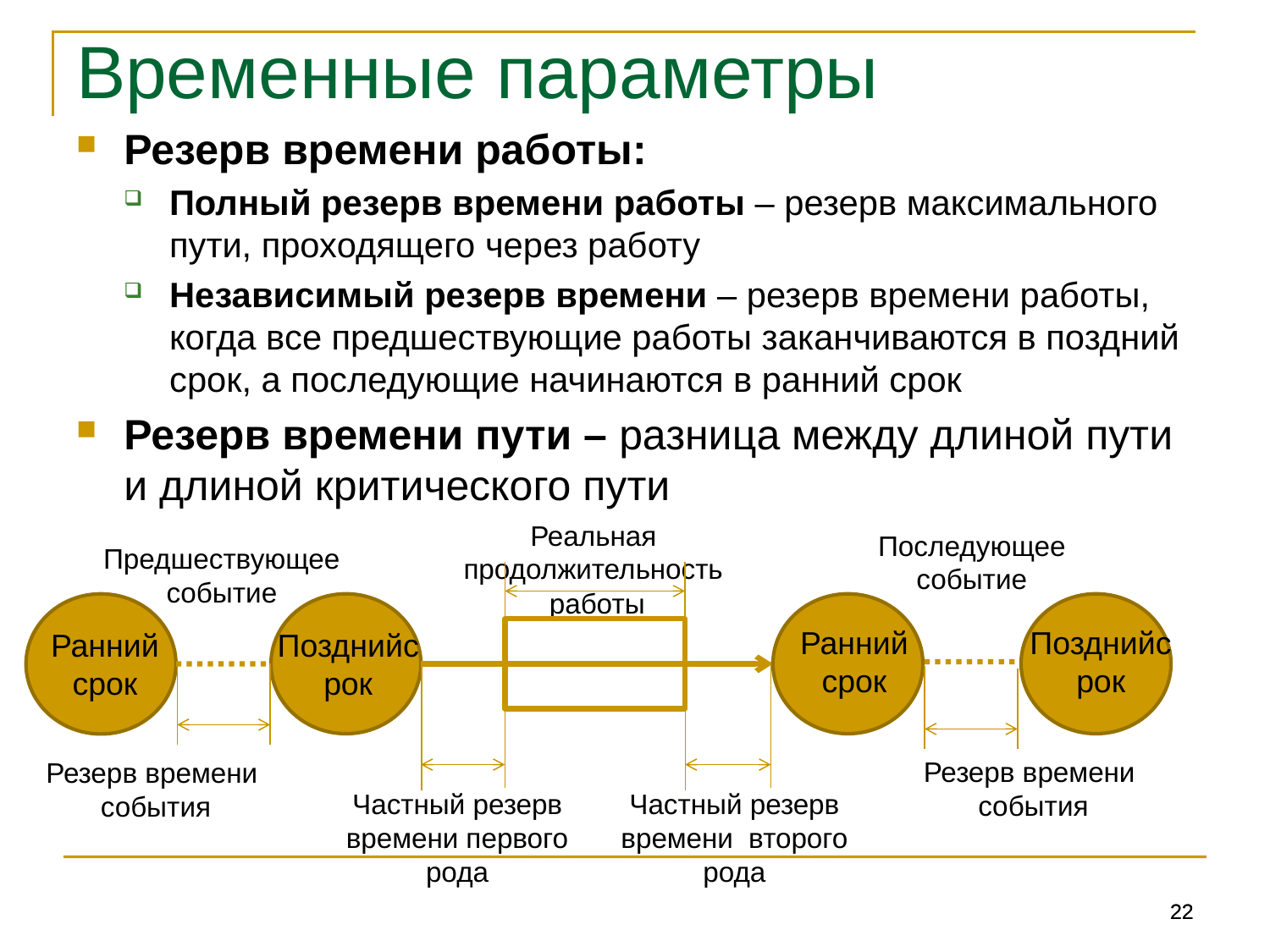

# Временные параметры
Резерв времени работы:
Полный резерв времени работы – резерв максимального пути, проходящего через работу
Независимый резерв времени – резерв времени работы, когда все предшествующие работы заканчиваются в поздний срок, а последующие начинаются в ранний срок
Резерв времени пути – разница между длиной пути и длиной критического пути

Реальная
продолжительность
работы
Последующее событие
Предшествующее событие

Позднийсрок
Ранний срок

Ранний срок
Позднийсрок
Резерв времени  события
Резерв времени  события
Частный резерв времени первого рода
Частный резерв времени  второго рода
22
22